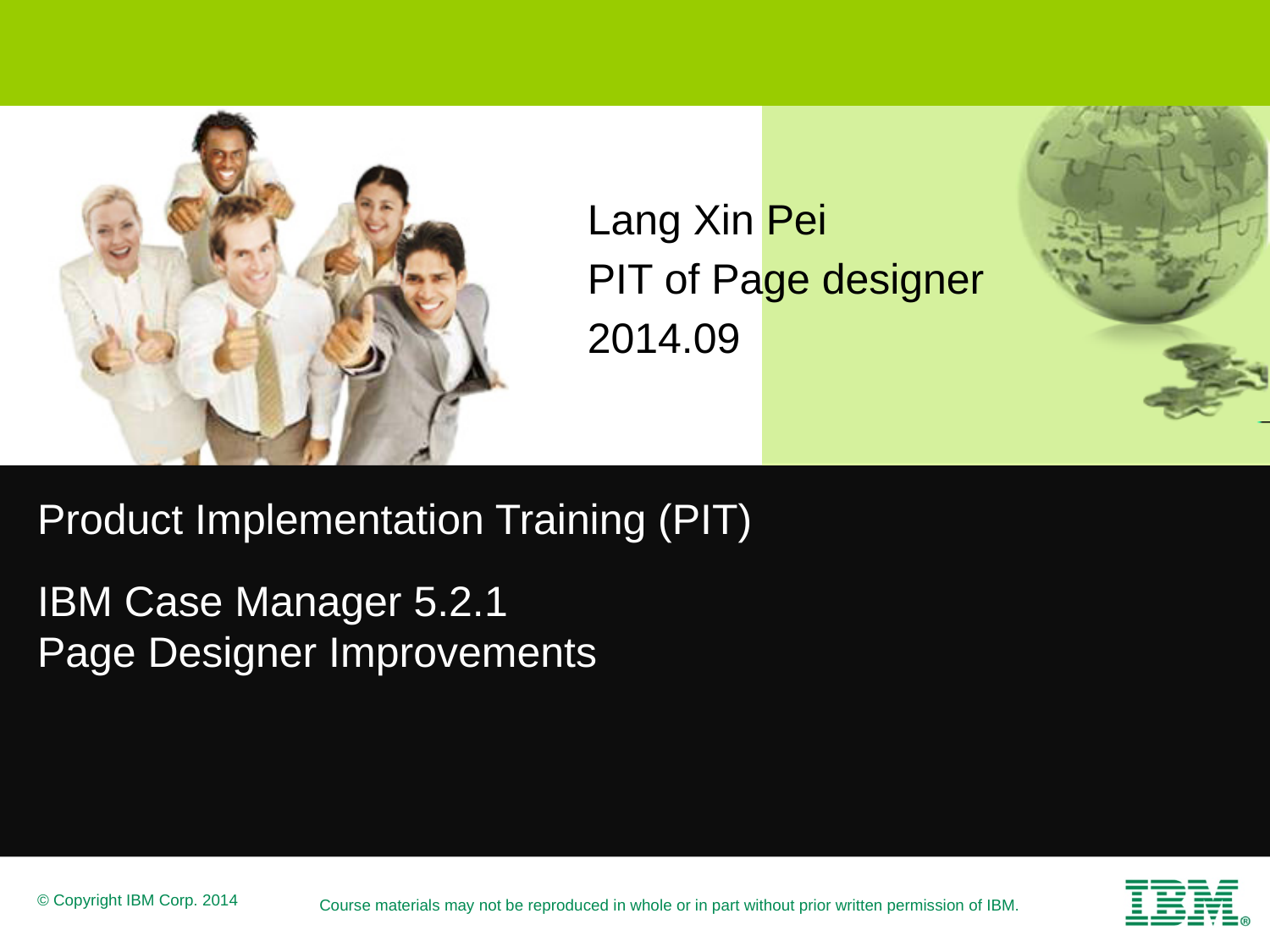

Lang Xin Pei
PIT of Page designer
2014.09
Product Implementation Training (PIT)
IBM Case Manager 5.2.1
Page Designer Improvements